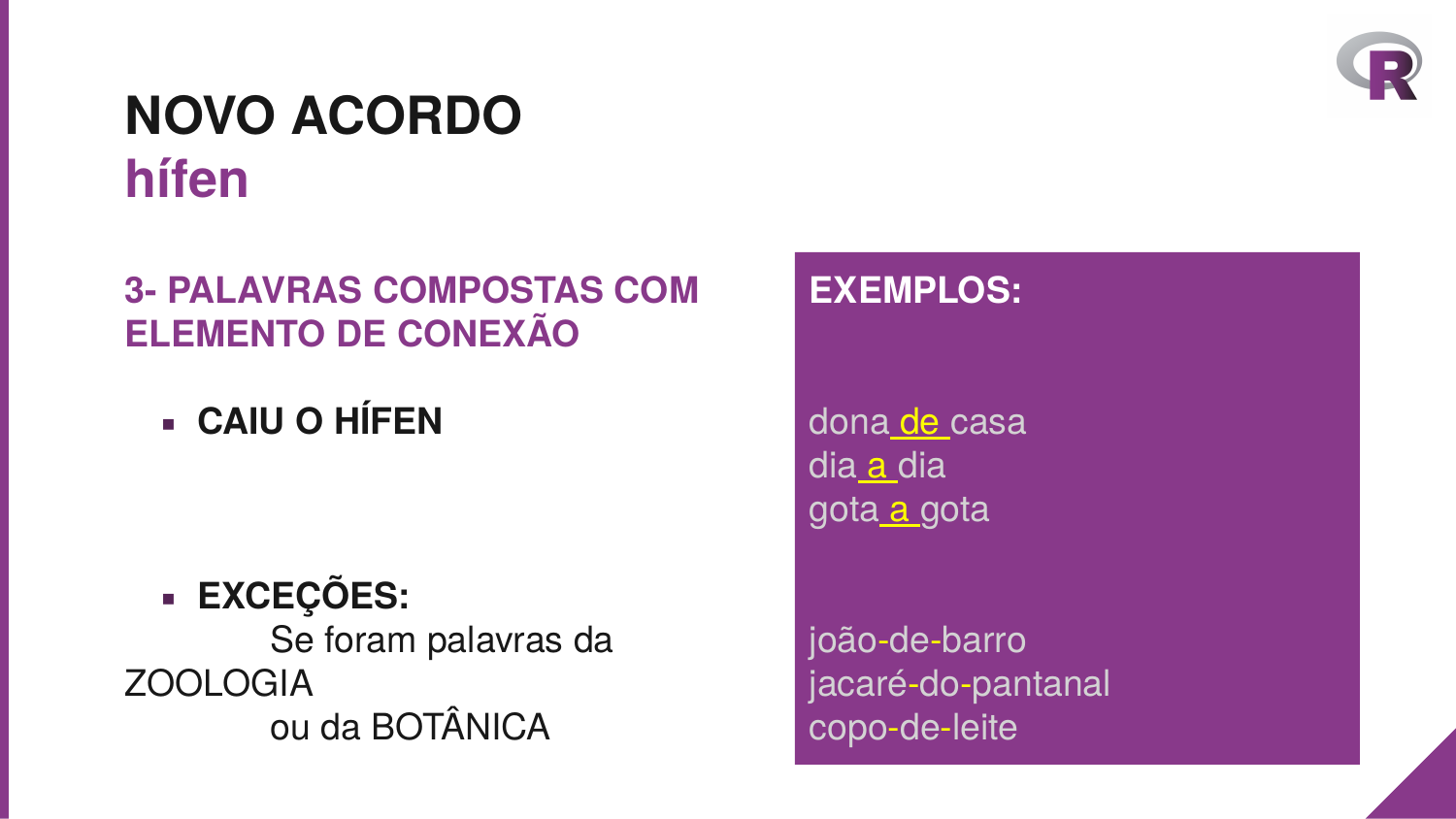

# NOVO ACORDO
hífen

3- PALAVRAS COMPOSTAS COM ELEMENTO DE CONEXÃO

CAIU O HÍFEN

EXCEÇÕES:
	Se foram palavras da 	ZOOLOGIA
	ou da BOTÂNICA

EXEMPLOS:

dona de casa
dia a dia
gota a gota

joão-de-barro
jacaré-do-pantanal
copo-de-leite